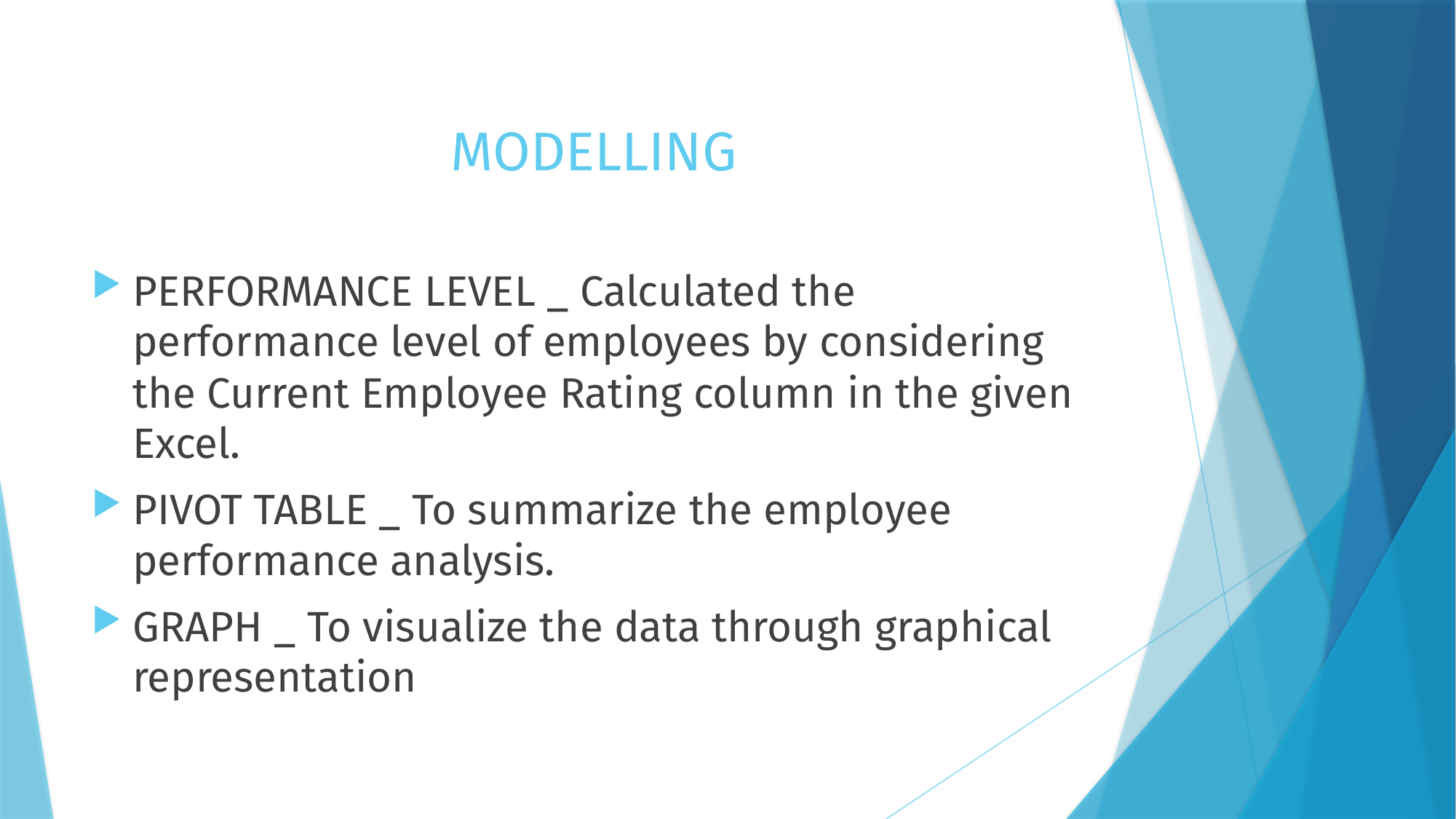

# MODELLING
PERFORMANCE LEVEL _ Calculated the performance level of employees by considering the Current Employee Rating column in the given Excel.
PIVOT TABLE _ To summarize the employee performance analysis.
GRAPH _ To visualize the data through graphical representation